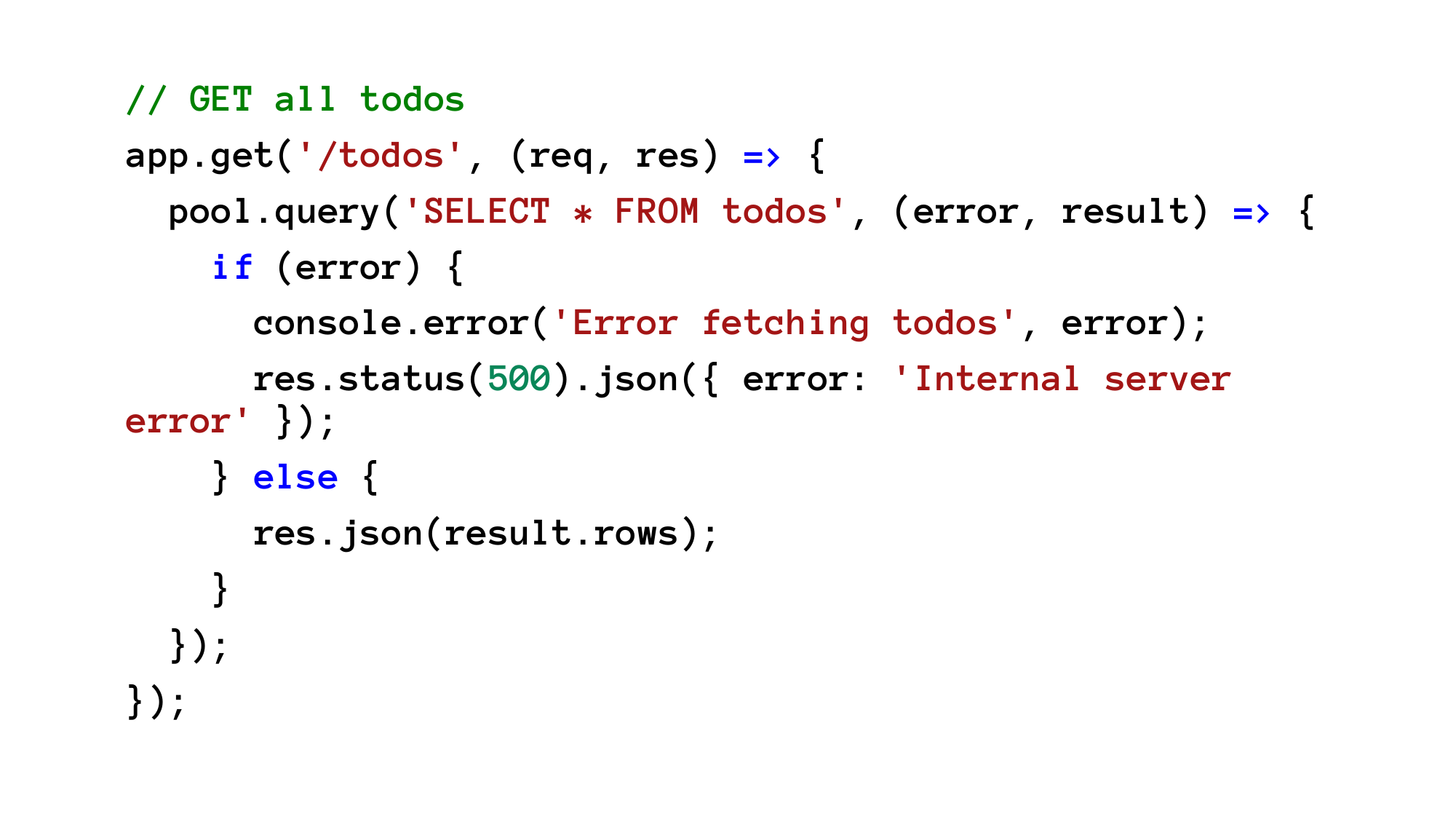

// GET all todos
app.get('/todos', (req, res) => {
  pool.query('SELECT * FROM todos', (error, result) => {
    if (error) {
      console.error('Error fetching todos', error);
      res.status(500).json({ error: 'Internal server error' });
    } else {
      res.json(result.rows);
    }
  });
});